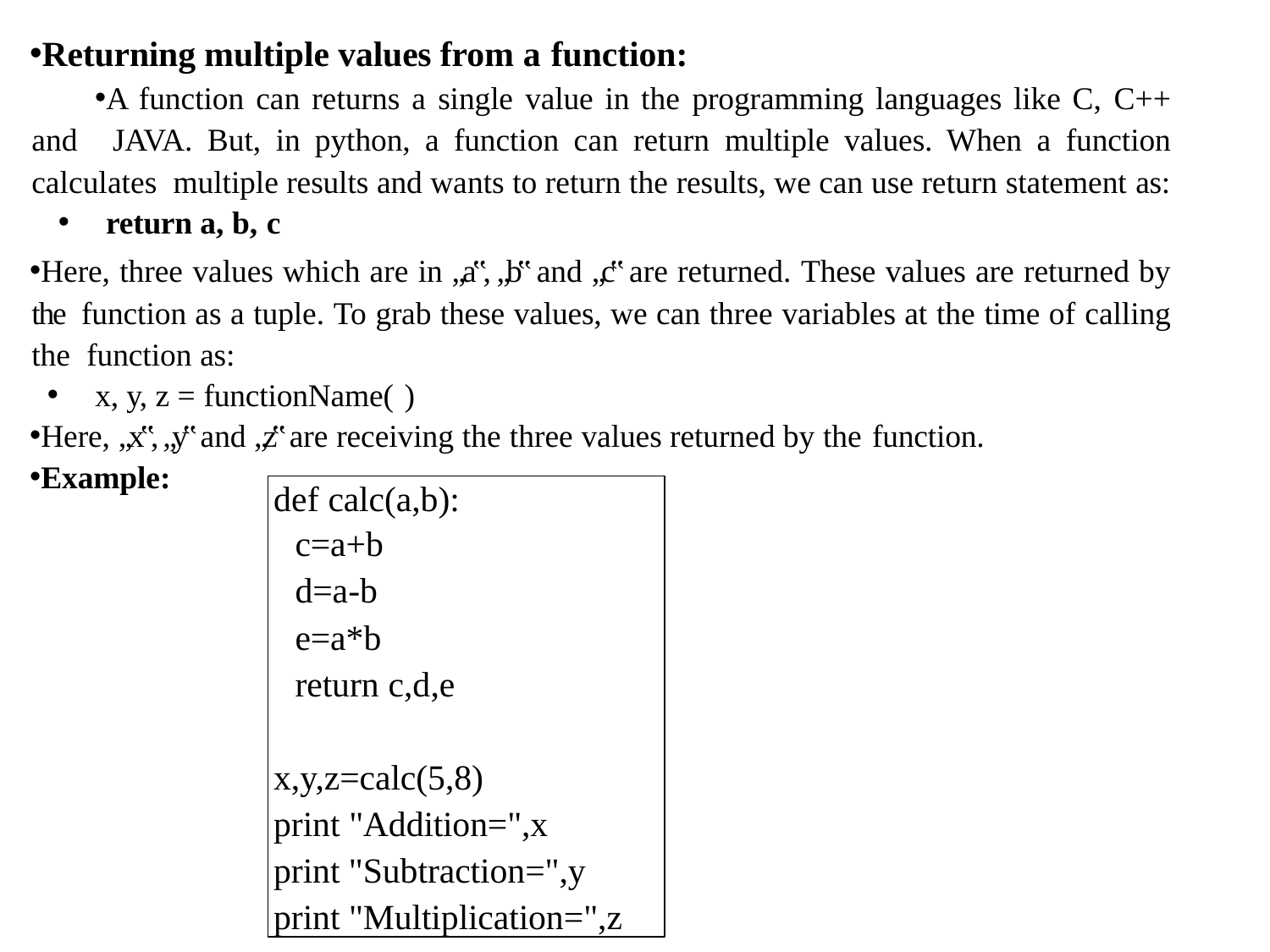

Returning multiple values from a function:
A function can returns a single value in the programming languages like C, C++ and  JAVA. But, in python, a function can return multiple values. When a function calculates  multiple results and wants to return the results, we can use return statement as:
return a, b, c
Here, three values which are in „a‟, „b‟ and „c‟ are returned. These values are returned by the  function as a tuple. To grab these values, we can three variables at the time of calling the  function as:
x, y, z = functionName( )
Here, „x‟, „y‟ and „z‟ are receiving the three values returned by the function.
Example:

def calc(a,b):
c=a+b
d=a-b
e=a*b
return c,d,e

x,y,z=calc(5,8)
print "Addition=",x
print "Subtraction=",y  print "Multiplication=",z